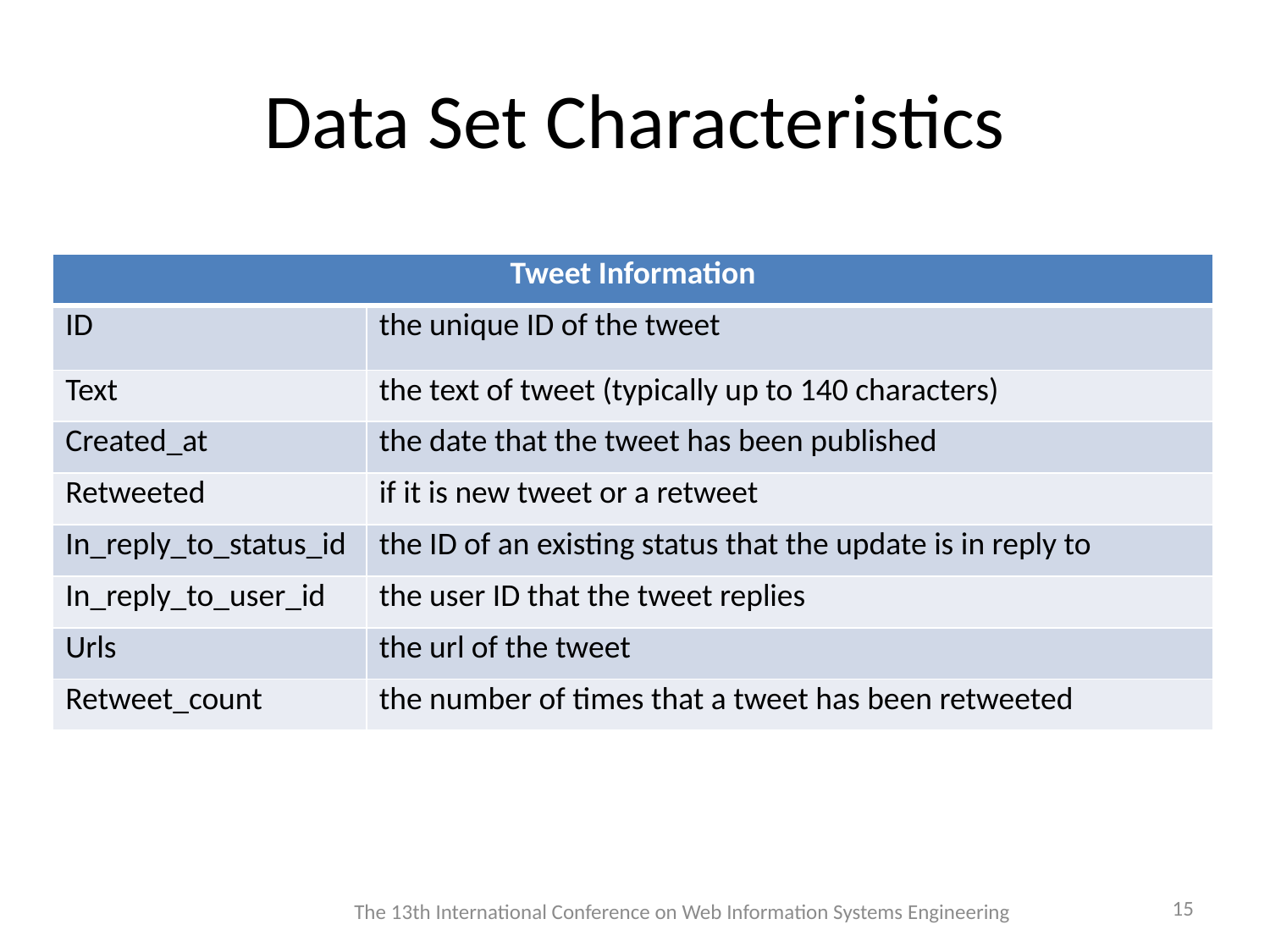

# Data Set Characteristics
| Tweet Information |  |
| --- | --- |
| ID | the unique ID of the tweet |
| Text | the text of tweet (typically up to 140 characters) |
| Created\_at | the date that the tweet has been published |
| Retweeted | if it is new tweet or a retweet |
| In\_reply\_to\_status\_id | the ID of an existing status that the update is in reply to |
| In\_reply\_to\_user\_id | the user ID that the tweet replies |
| Urls | the url of the tweet |
| Retweet\_count | the number of times that a tweet has been retweeted |
15
The 13th International Conference on Web Information Systems Engineering